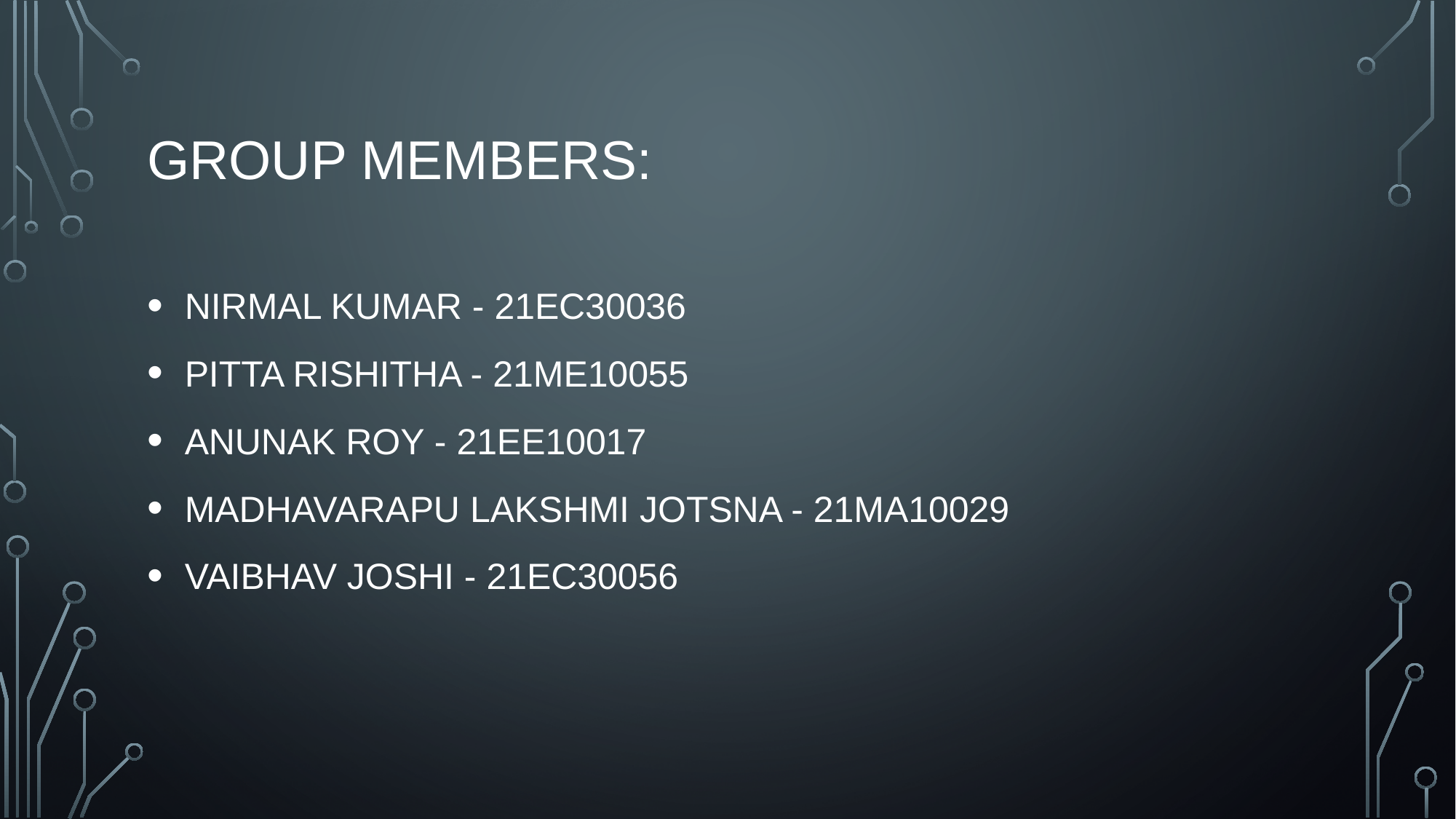

# GROUP MEMBERS:
 NIRMAL KUMAR - 21EC30036
 PITTA RISHITHA - 21ME10055
 ANUNAK ROY - 21EE10017
 MADHAVARAPU LAKSHMI JOTSNA - 21MA10029
 VAIBHAV JOSHI - 21EC30056